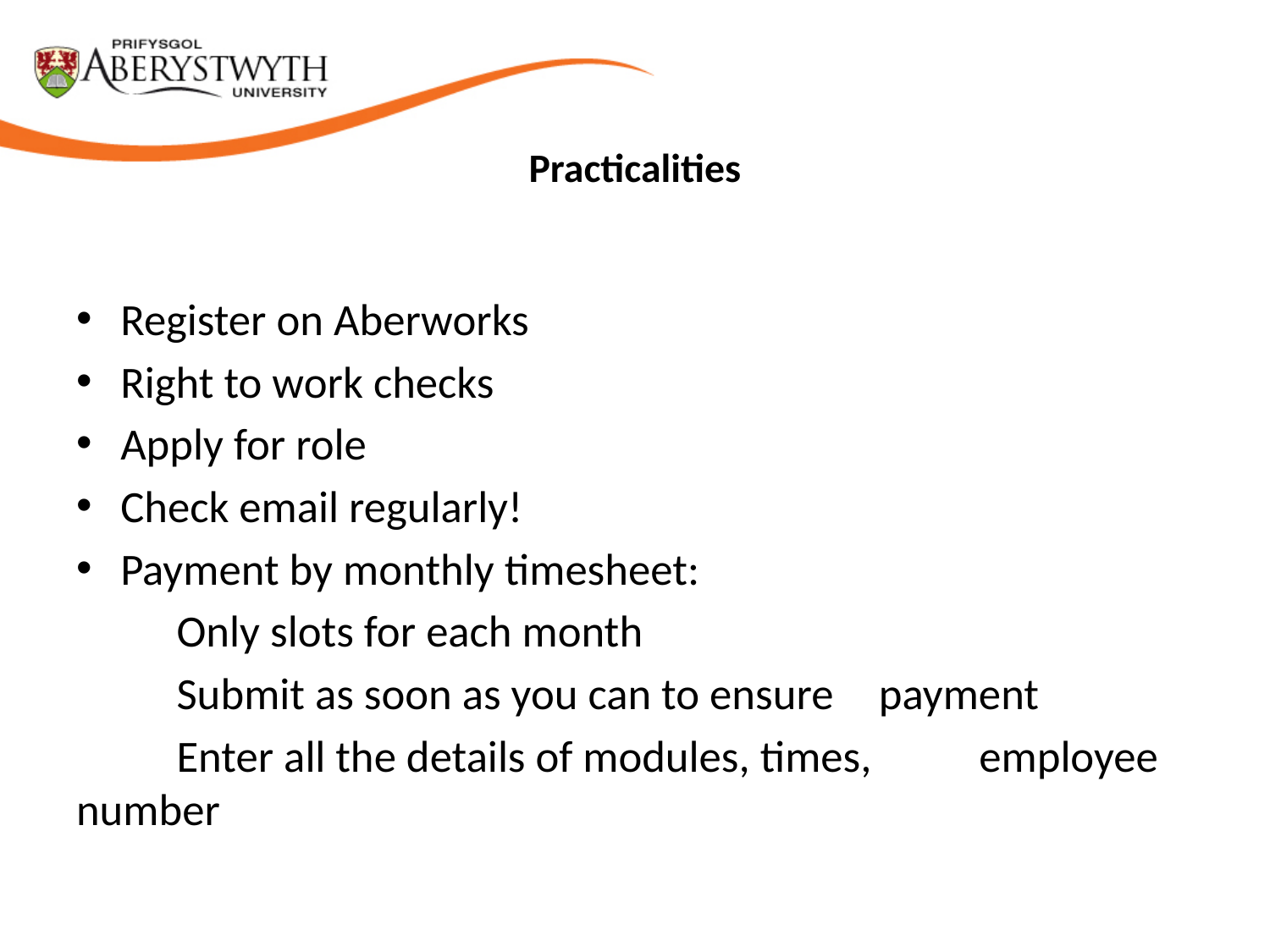

# Practicalities

Register on Aberworks
Right to work checks
Apply for role
Check email regularly!
Payment by monthly timesheet:
	Only slots for each month
	Submit as soon as you can to ensure 				payment
	Enter all the details of modules, times, 	employee 			number